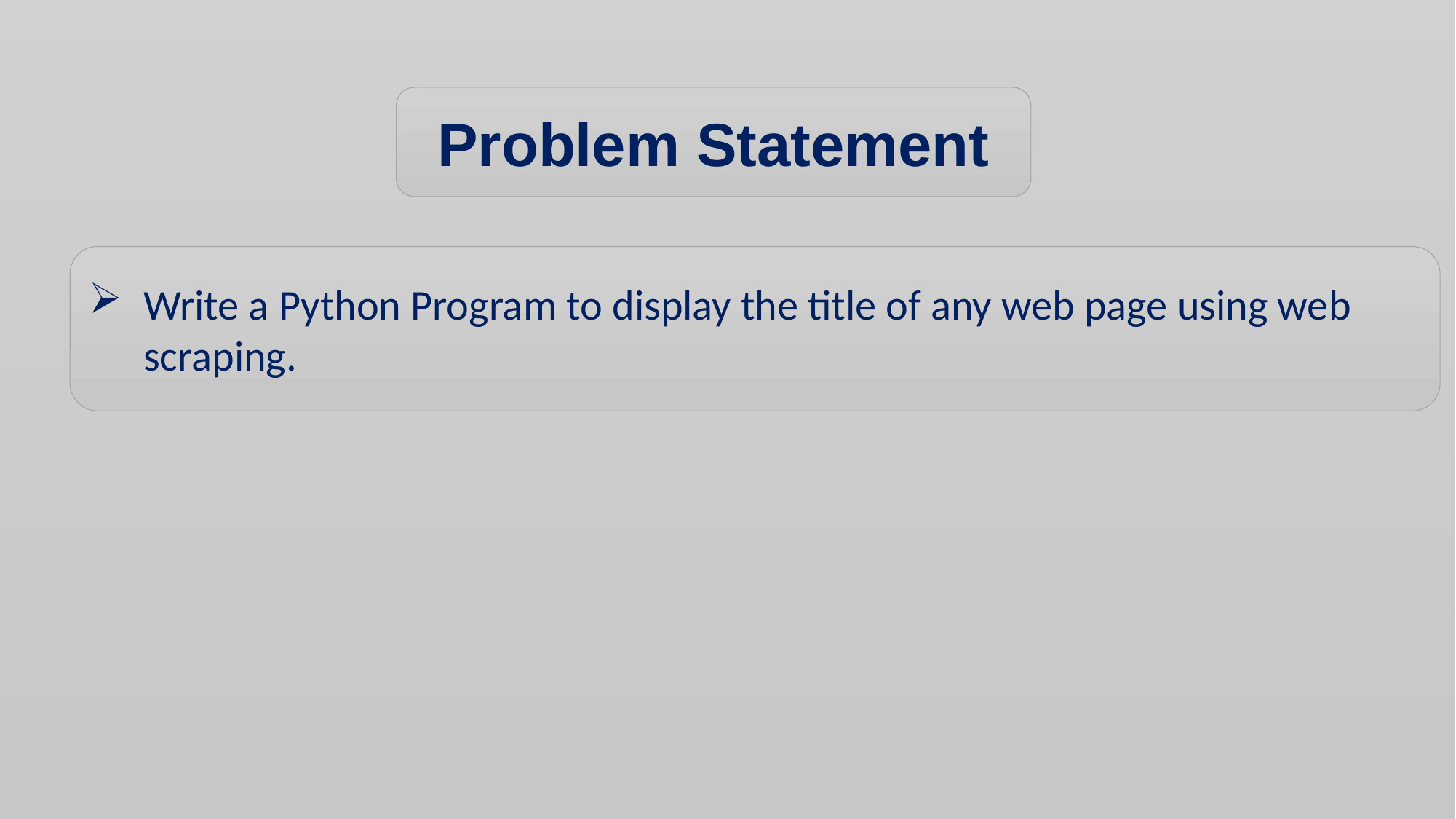

Problem Statement
Write a Python Program to display the title of any web page using web scraping.